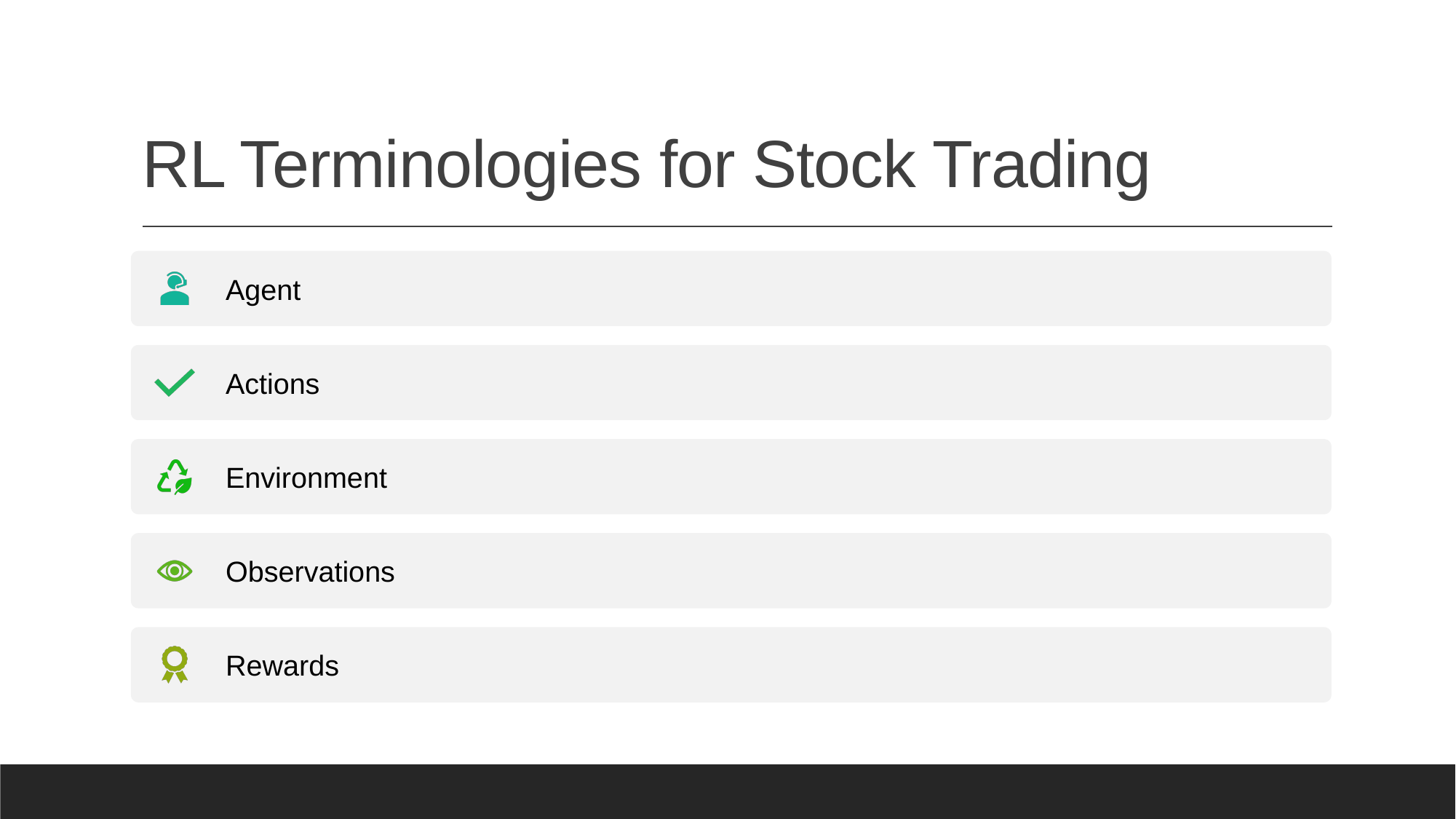

# RL Terminologies for Stock Trading
Agent
Actions
Environment
Observations
Rewards